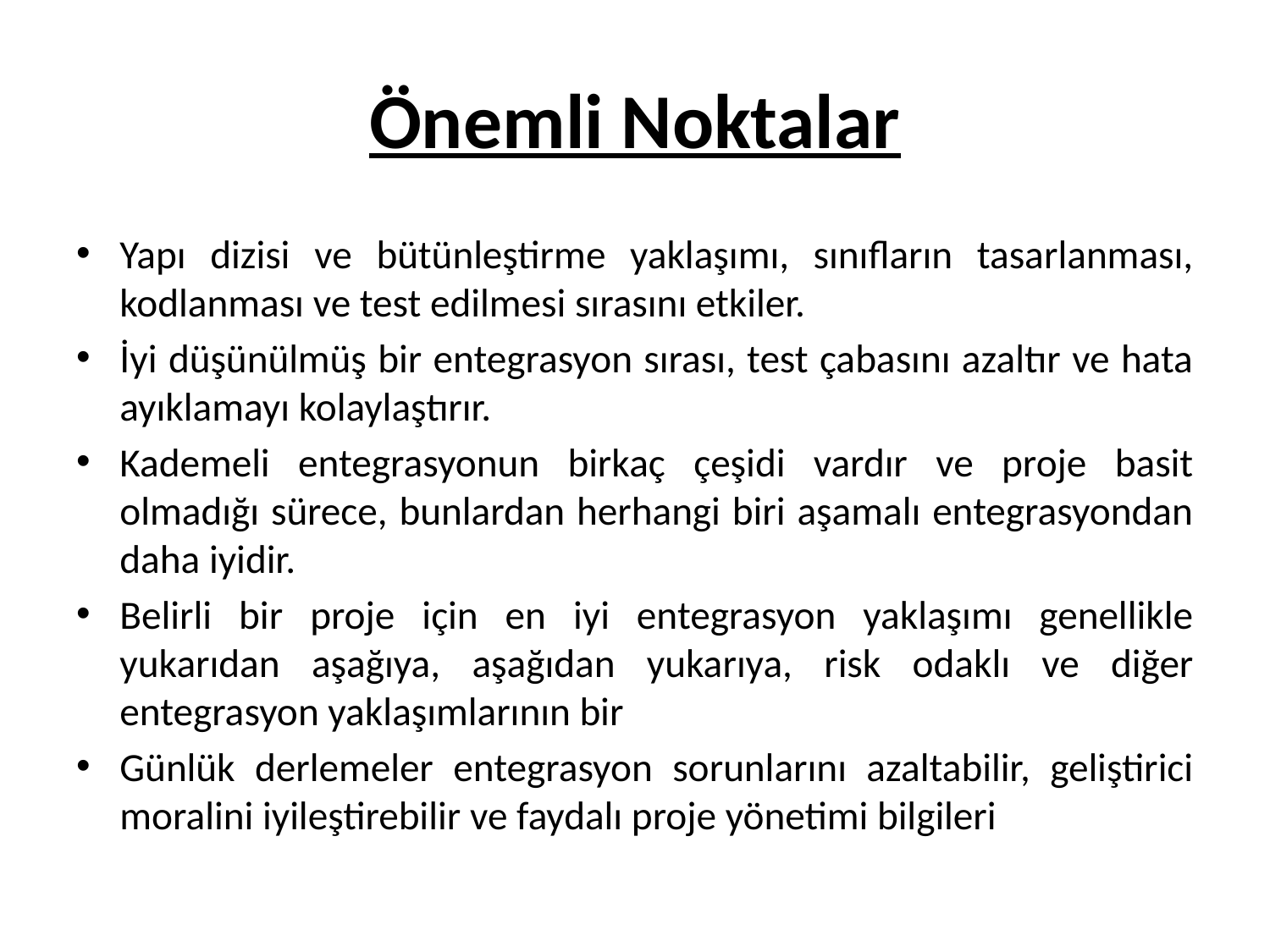

# Önemli Noktalar
Yapı dizisi ve bütünleştirme yaklaşımı, sınıfların tasarlanması, kodlanması ve test edilmesi sırasını etkiler.
İyi düşünülmüş bir entegrasyon sırası, test çabasını azaltır ve hata ayıklamayı kolaylaştırır.
Kademeli entegrasyonun birkaç çeşidi vardır ve proje basit olmadığı sürece, bunlardan herhangi biri aşamalı entegrasyondan daha iyidir.
Belirli bir proje için en iyi entegrasyon yaklaşımı genellikle yukarıdan aşağıya, aşağıdan yukarıya, risk odaklı ve diğer entegrasyon yaklaşımlarının bir
Günlük derlemeler entegrasyon sorunlarını azaltabilir, geliştirici moralini iyileştirebilir ve faydalı proje yönetimi bilgileri